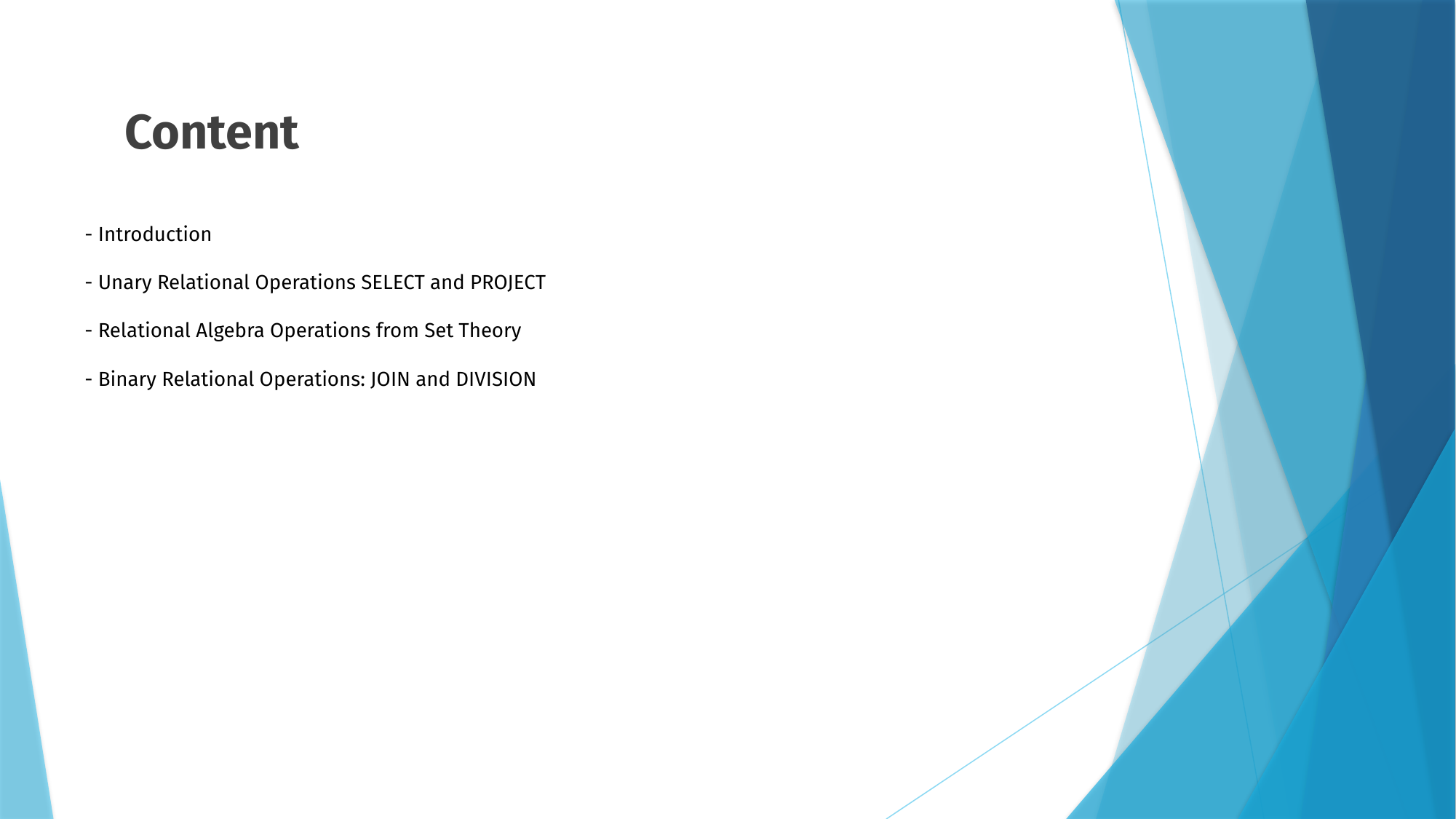

Content
# - Introduction - Unary Relational Operations SELECT and PROJECT - Relational Algebra Operations from Set Theory - Binary Relational Operations: JOIN and DIVISION